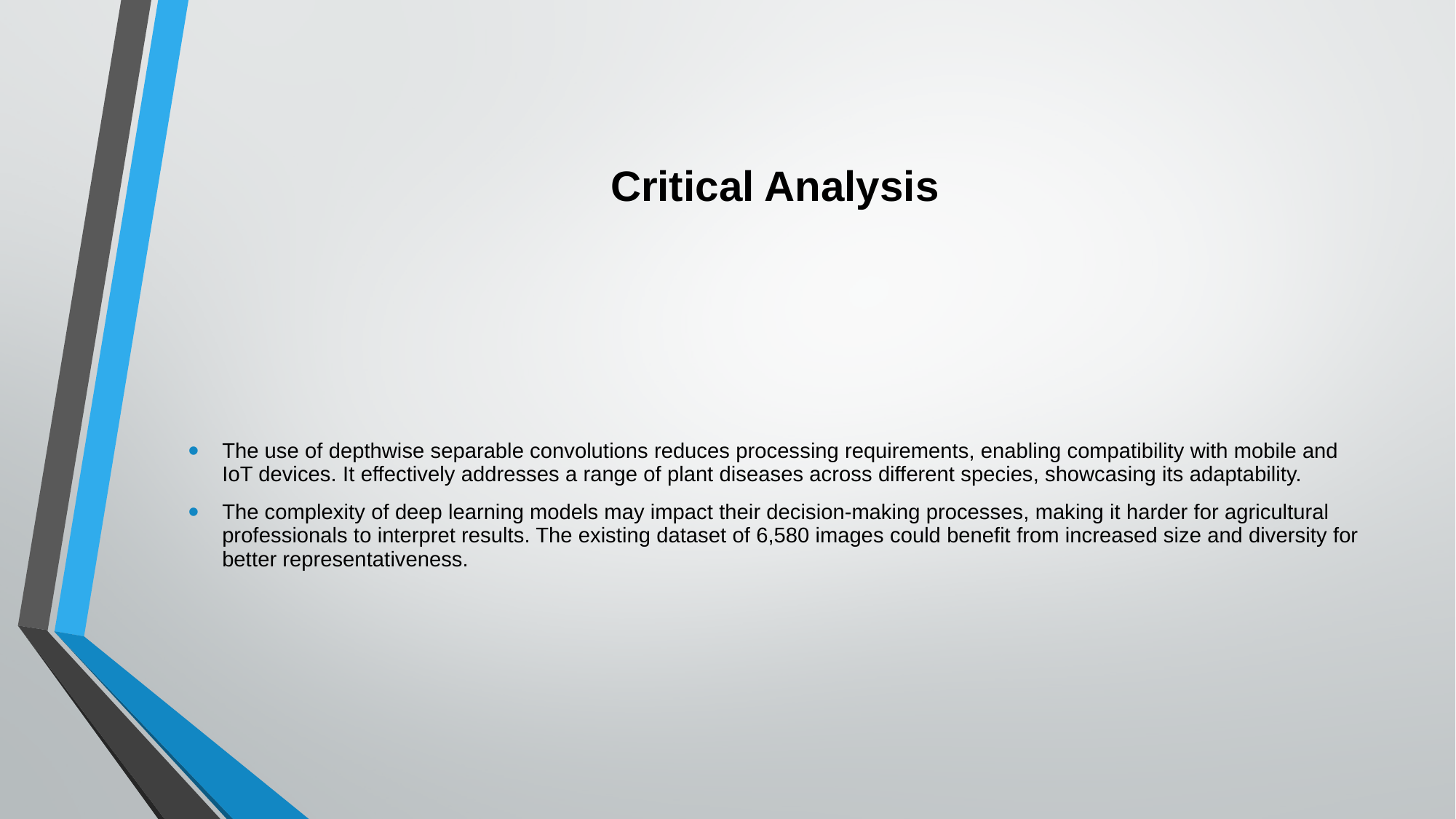

# Critical Analysis
The use of depthwise separable convolutions reduces processing requirements, enabling compatibility with mobile and IoT devices. It effectively addresses a range of plant diseases across different species, showcasing its adaptability.
The complexity of deep learning models may impact their decision-making processes, making it harder for agricultural professionals to interpret results. The existing dataset of 6,580 images could benefit from increased size and diversity for better representativeness.